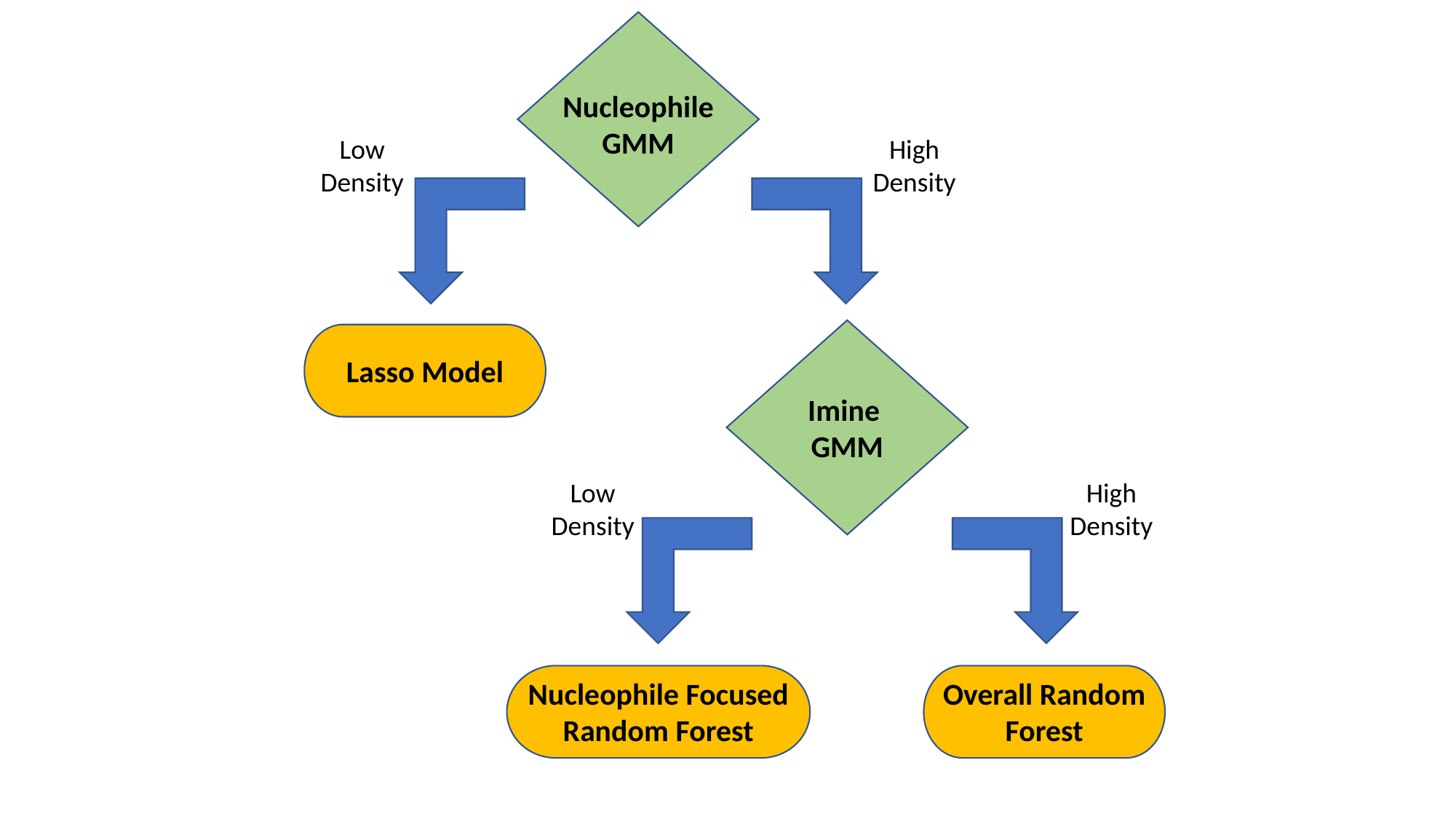

Nucleophile GMM
Low Density
High Density

Lasso Model
Imine
GMM
Low Density
High Density

Nucleophile Focused Random Forest
Overall Random Forest